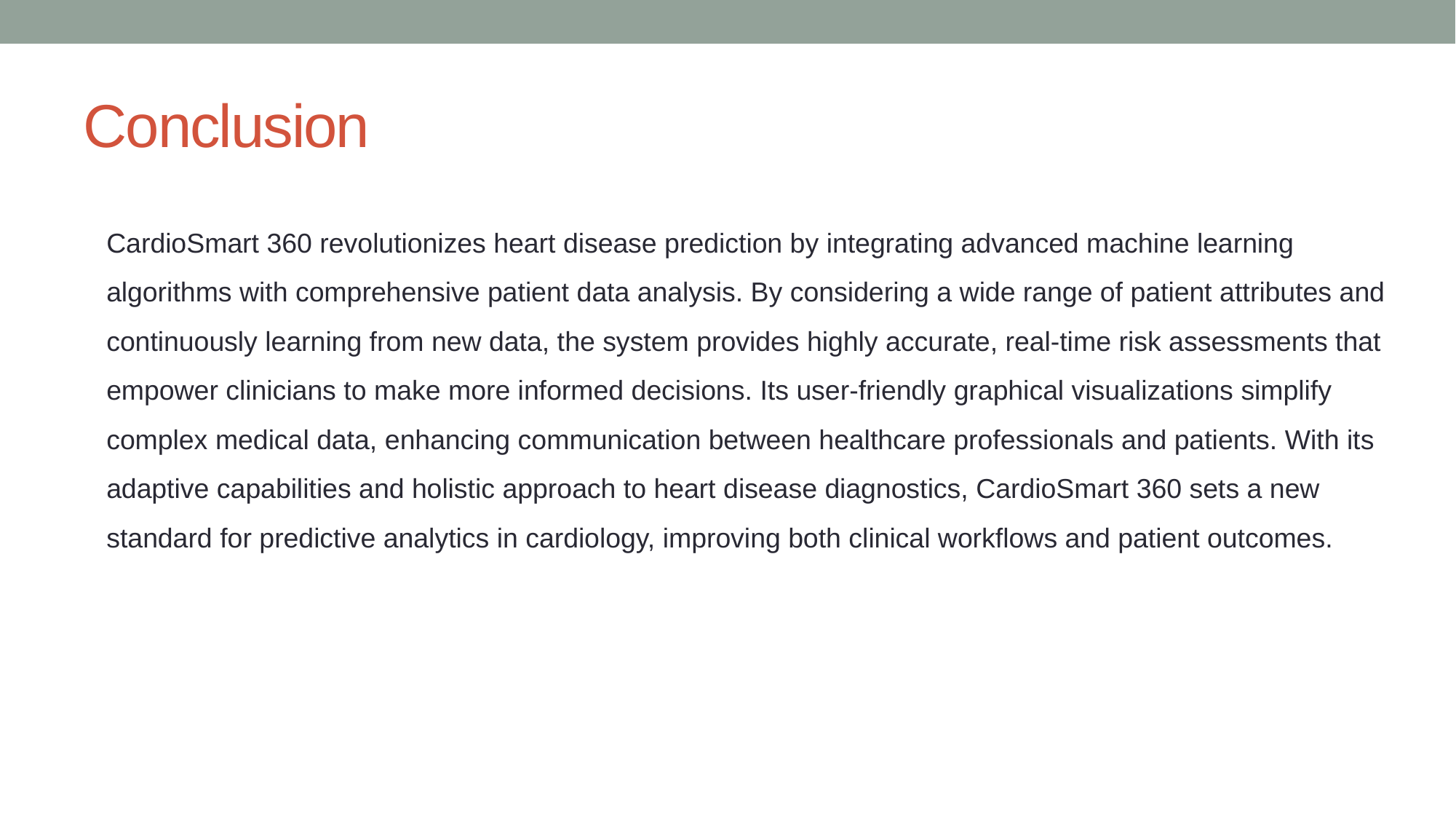

# Conclusion
CardioSmart 360 revolutionizes heart disease prediction by integrating advanced machine learning algorithms with comprehensive patient data analysis. By considering a wide range of patient attributes and continuously learning from new data, the system provides highly accurate, real-time risk assessments that empower clinicians to make more informed decisions. Its user-friendly graphical visualizations simplify complex medical data, enhancing communication between healthcare professionals and patients. With its adaptive capabilities and holistic approach to heart disease diagnostics, CardioSmart 360 sets a new standard for predictive analytics in cardiology, improving both clinical workflows and patient outcomes.